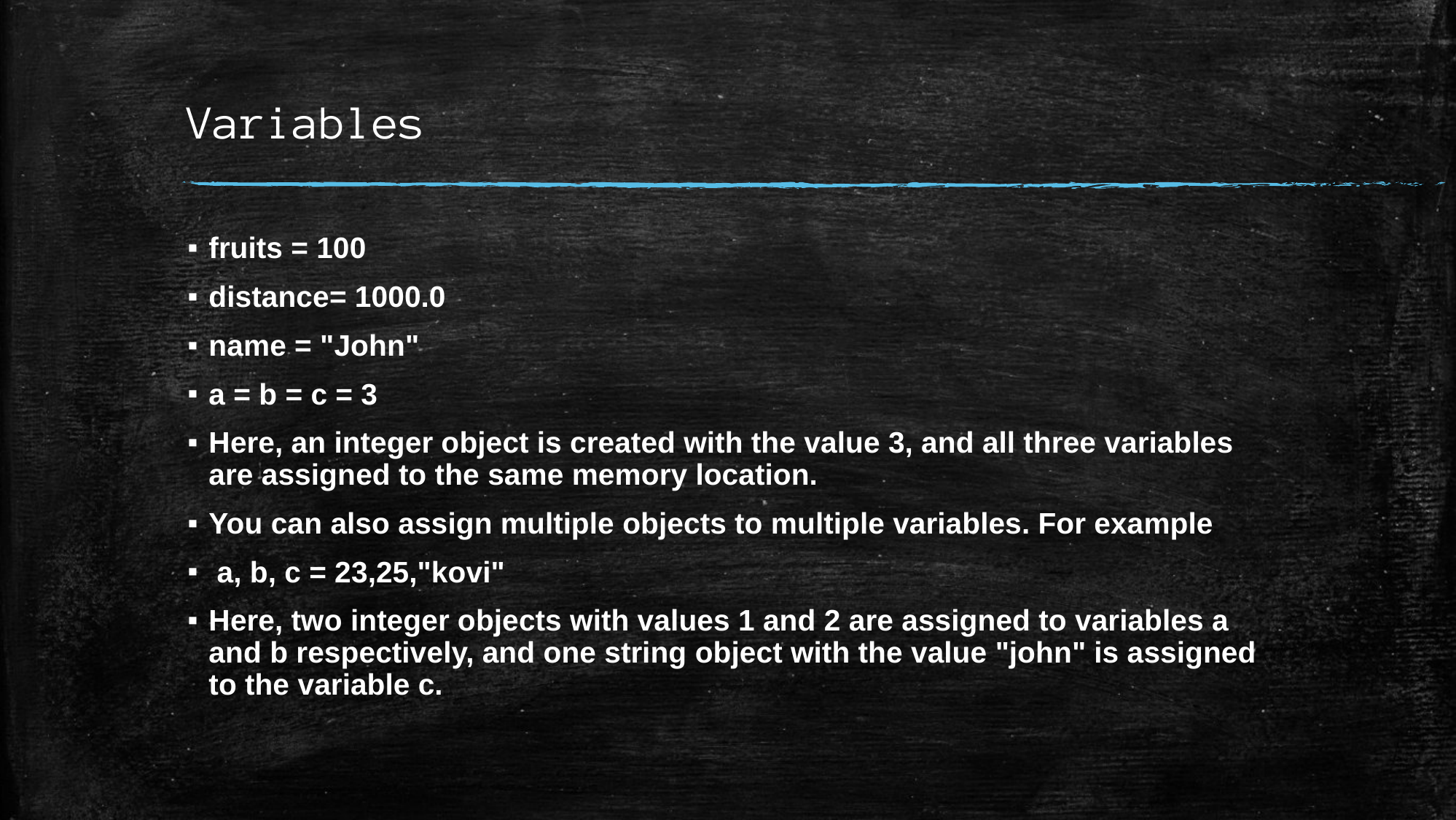

# Variables
fruits = 100
distance= 1000.0
name = "John"
a = b = c = 3
Here, an integer object is created with the value 3, and all three variables are assigned to the same memory location.
You can also assign multiple objects to multiple variables. For example
 a, b, c = 23,25,"kovi"
Here, two integer objects with values 1 and 2 are assigned to variables a and b respectively, and one string object with the value "john" is assigned to the variable c.